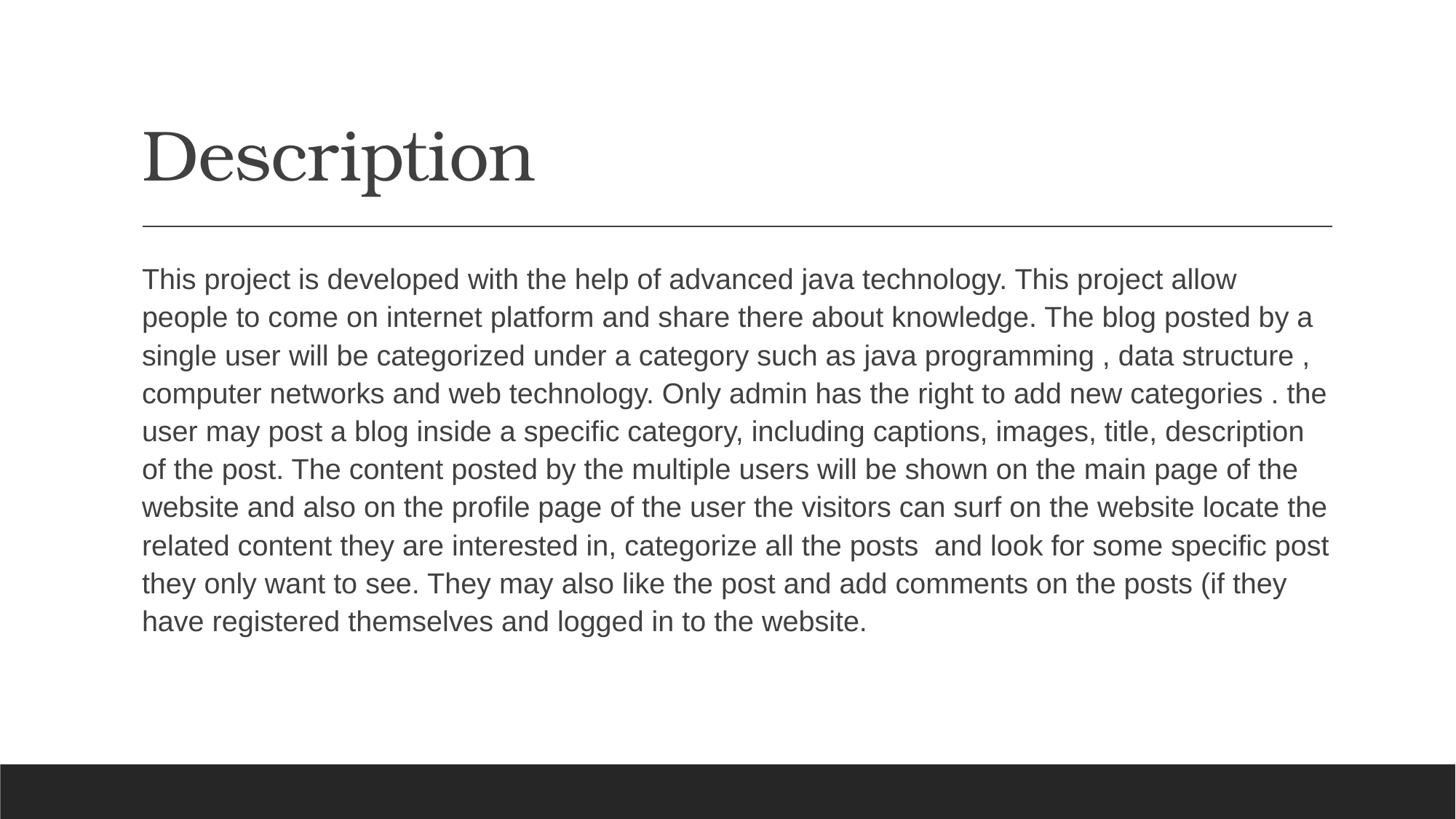

# Description
This project is developed with the help of advanced java technology. This project allow people to come on internet platform and share there about knowledge. The blog posted by a single user will be categorized under a category such as java programming , data structure , computer networks and web technology. Only admin has the right to add new categories . the user may post a blog inside a specific category, including captions, images, title, description of the post. The content posted by the multiple users will be shown on the main page of the website and also on the profile page of the user the visitors can surf on the website locate the related content they are interested in, categorize all the posts  and look for some specific post they only want to see. They may also like the post and add comments on the posts (if they have registered themselves and logged in to the website.